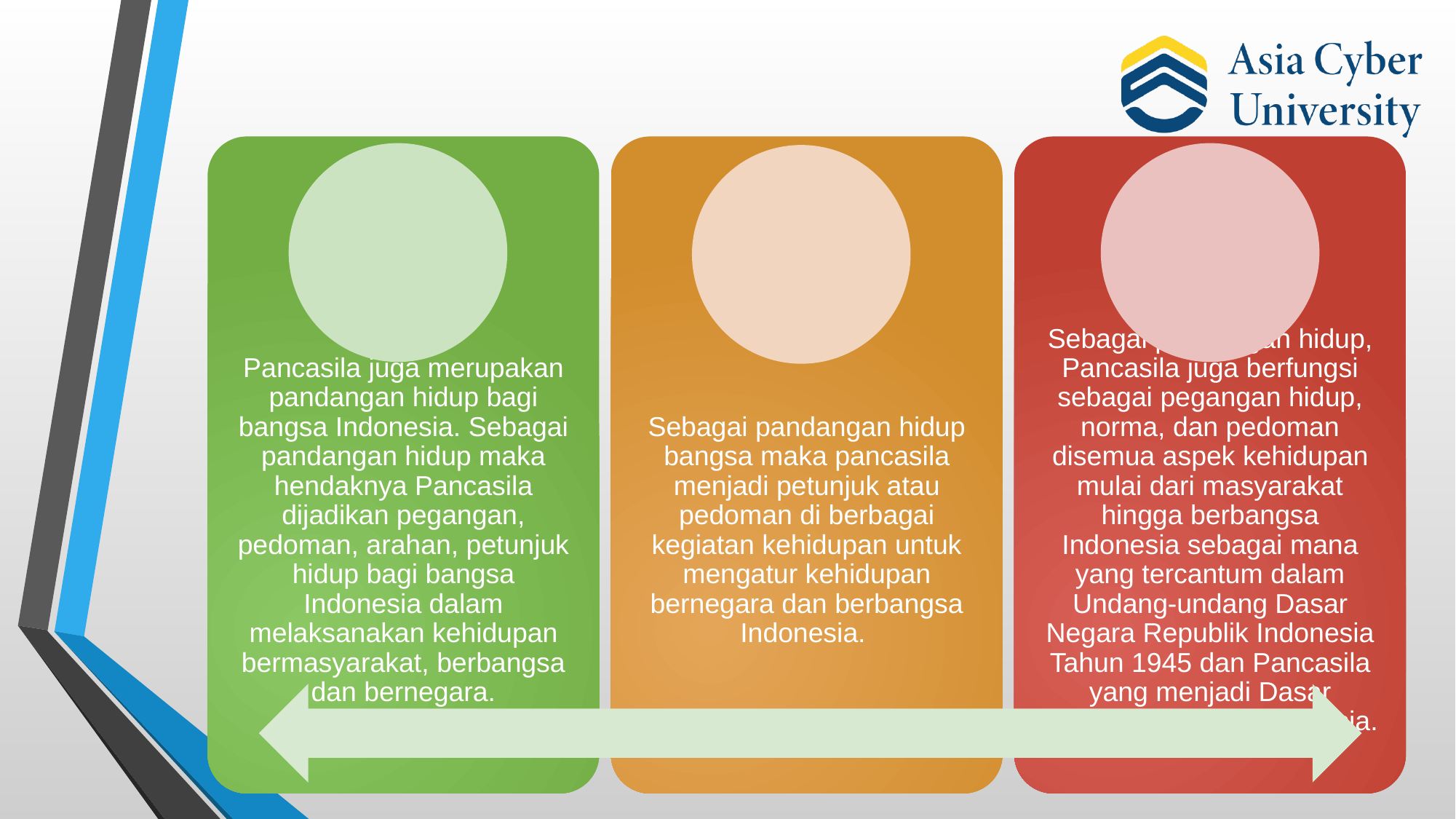

Pancasila juga merupakan pandangan hidup bagi bangsa Indonesia. Sebagai pandangan hidup maka hendaknya Pancasila dijadikan pegangan, pedoman, arahan, petunjuk hidup bagi bangsa Indonesia dalam melaksanakan kehidupan bermasyarakat, berbangsa dan bernegara.
Sebagai pandangan hidup bangsa maka pancasila menjadi petunjuk atau pedoman di berbagai kegiatan kehidupan untuk mengatur kehidupan bernegara dan berbangsa Indonesia.
Sebagai pandangan hidup, Pancasila juga berfungsi sebagai pegangan hidup, norma, dan pedoman disemua aspek kehidupan mulai dari masyarakat hingga berbangsa Indonesia sebagai mana yang tercantum dalam Undang-undang Dasar Negara Republik Indonesia Tahun 1945 dan Pancasila yang menjadi Dasar Negara Republik Indonesia.